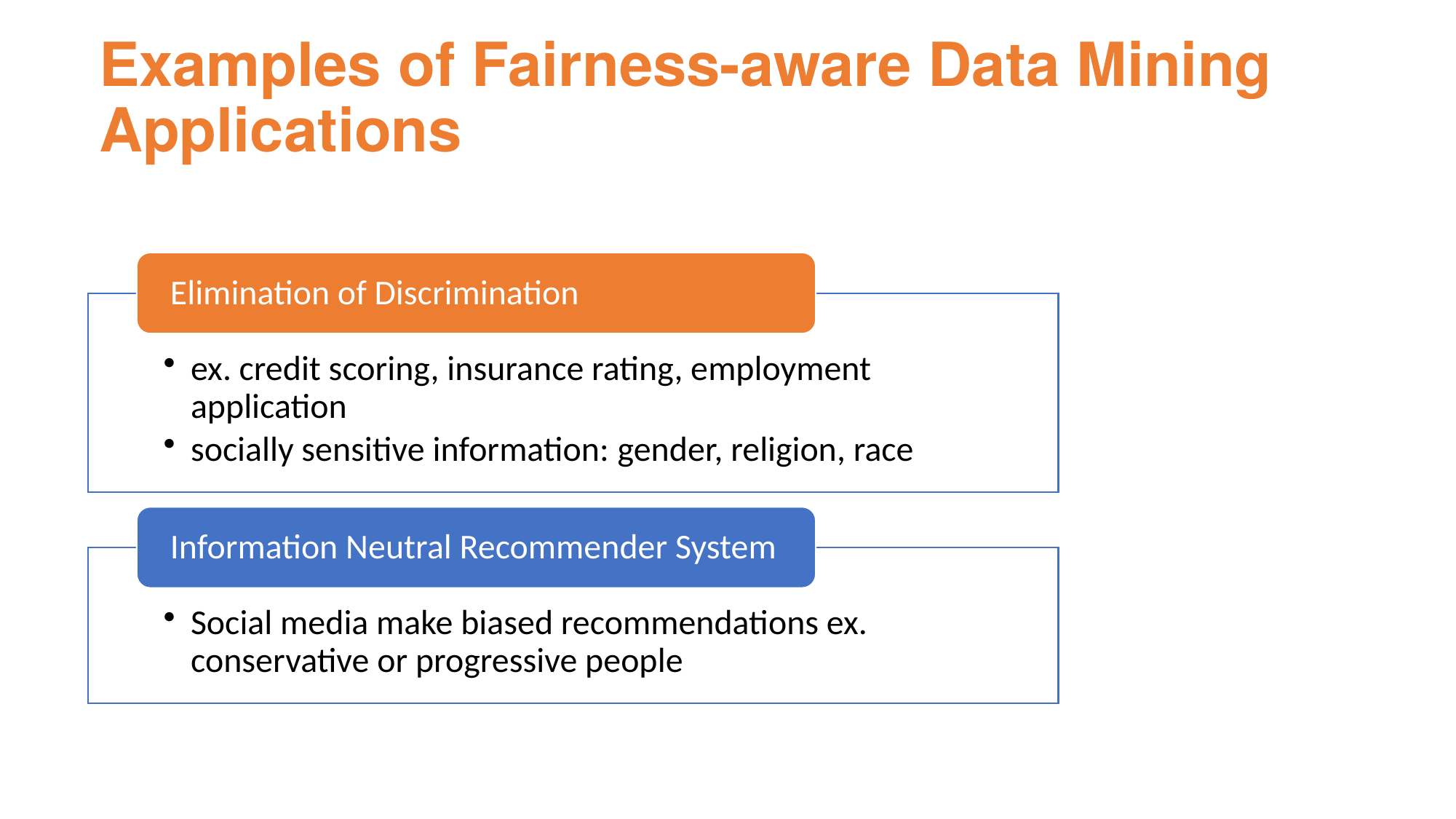

# Examples of Fairness-aware Data Mining Applications
ex. credit scoring, insurance rating, employment application
socially sensitive information: gender, religion, race
Elimination of Discrimination
Social media make biased recommendations ex. conservative or progressive people
Information Neutral Recommender System